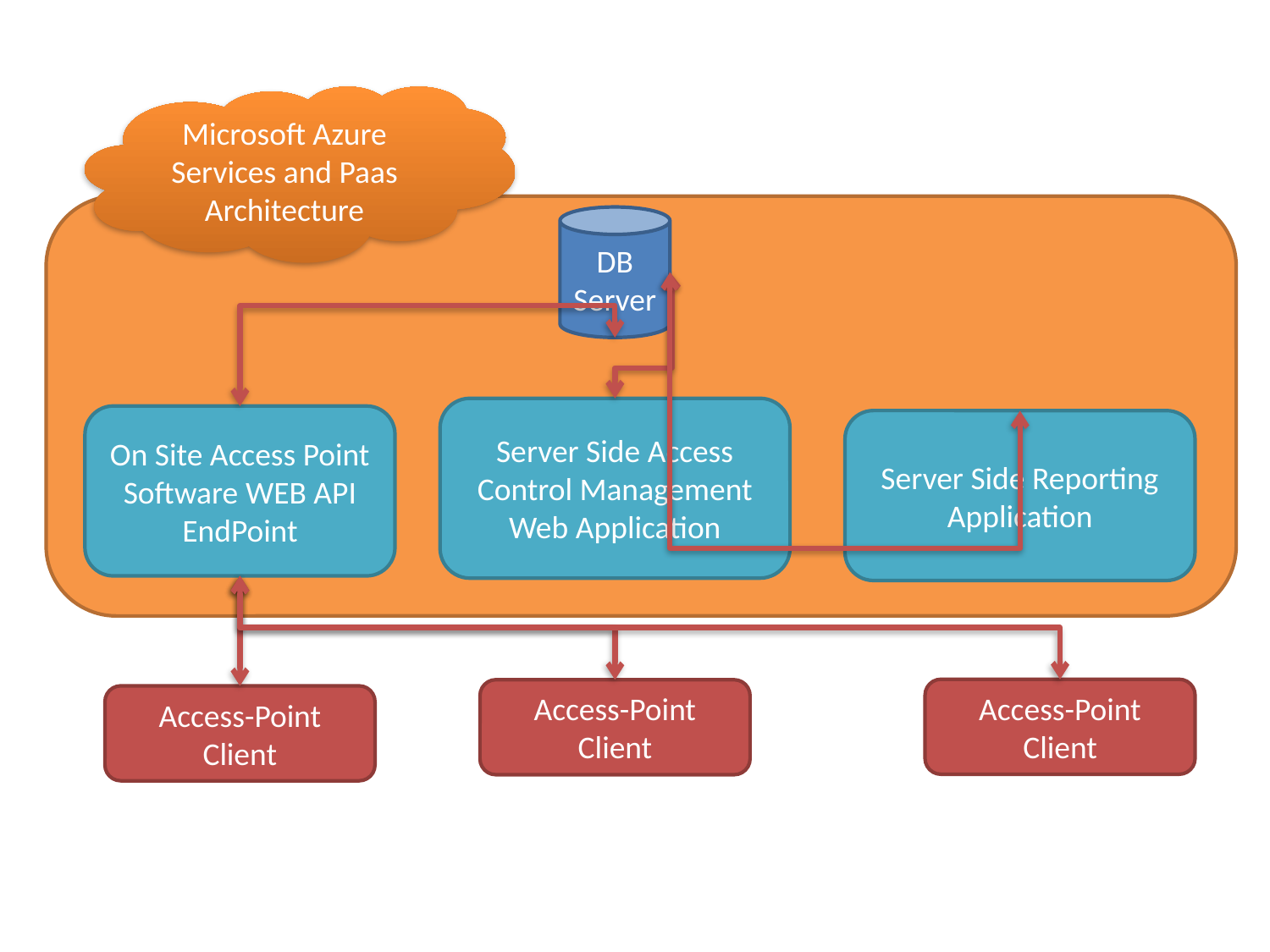

Microsoft Azure Services and Paas Architecture

DB Server
Server Side Access Control Management Web Application
On Site Access Point Software WEB API EndPoint
Server Side Reporting Application
Access-Point Client
Access-Point Client
Access-Point Client